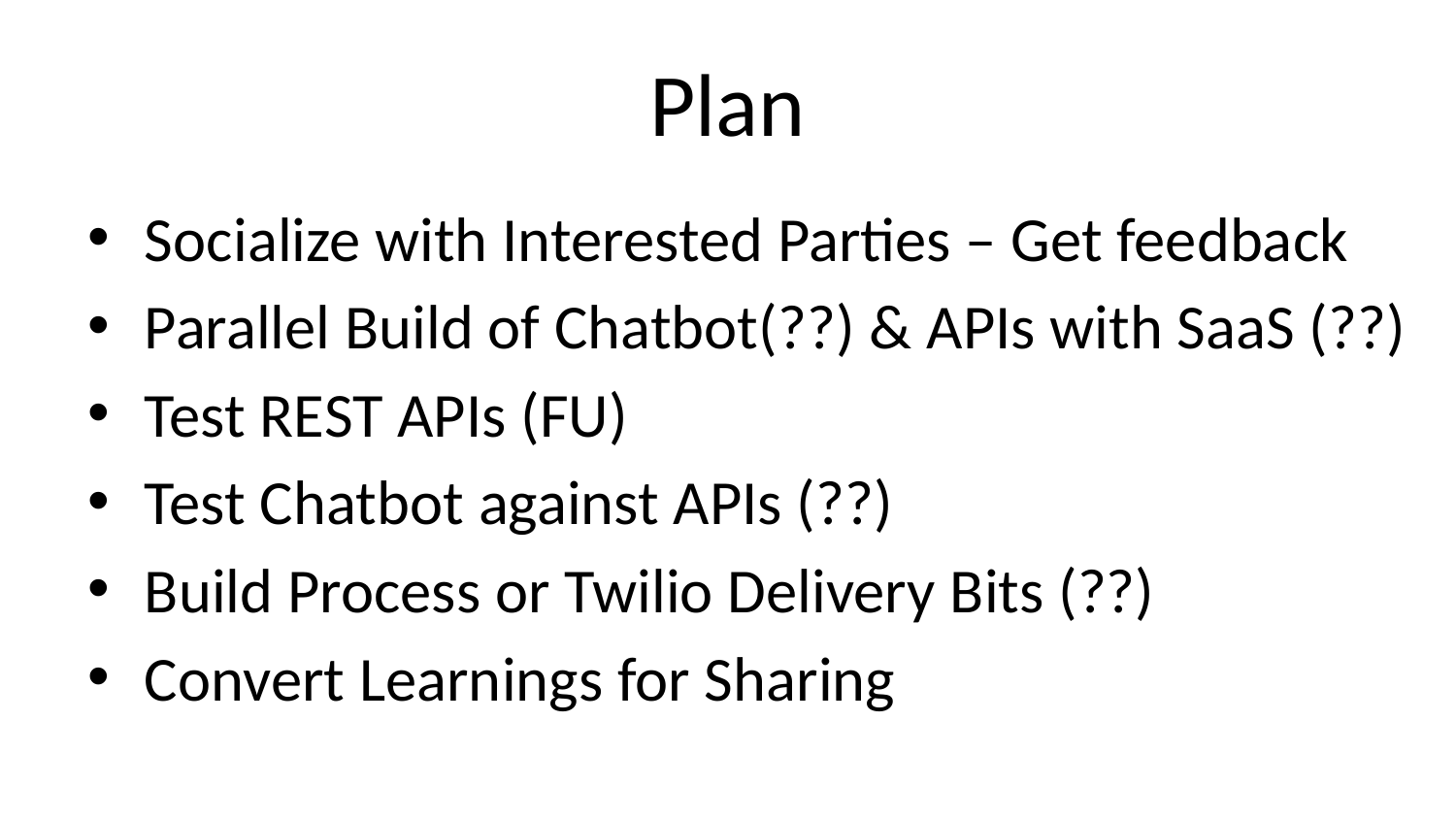

# Plan
Socialize with Interested Parties – Get feedback
Parallel Build of Chatbot(??) & APIs with SaaS (??)
Test REST APIs (FU)
Test Chatbot against APIs (??)
Build Process or Twilio Delivery Bits (??)
Convert Learnings for Sharing